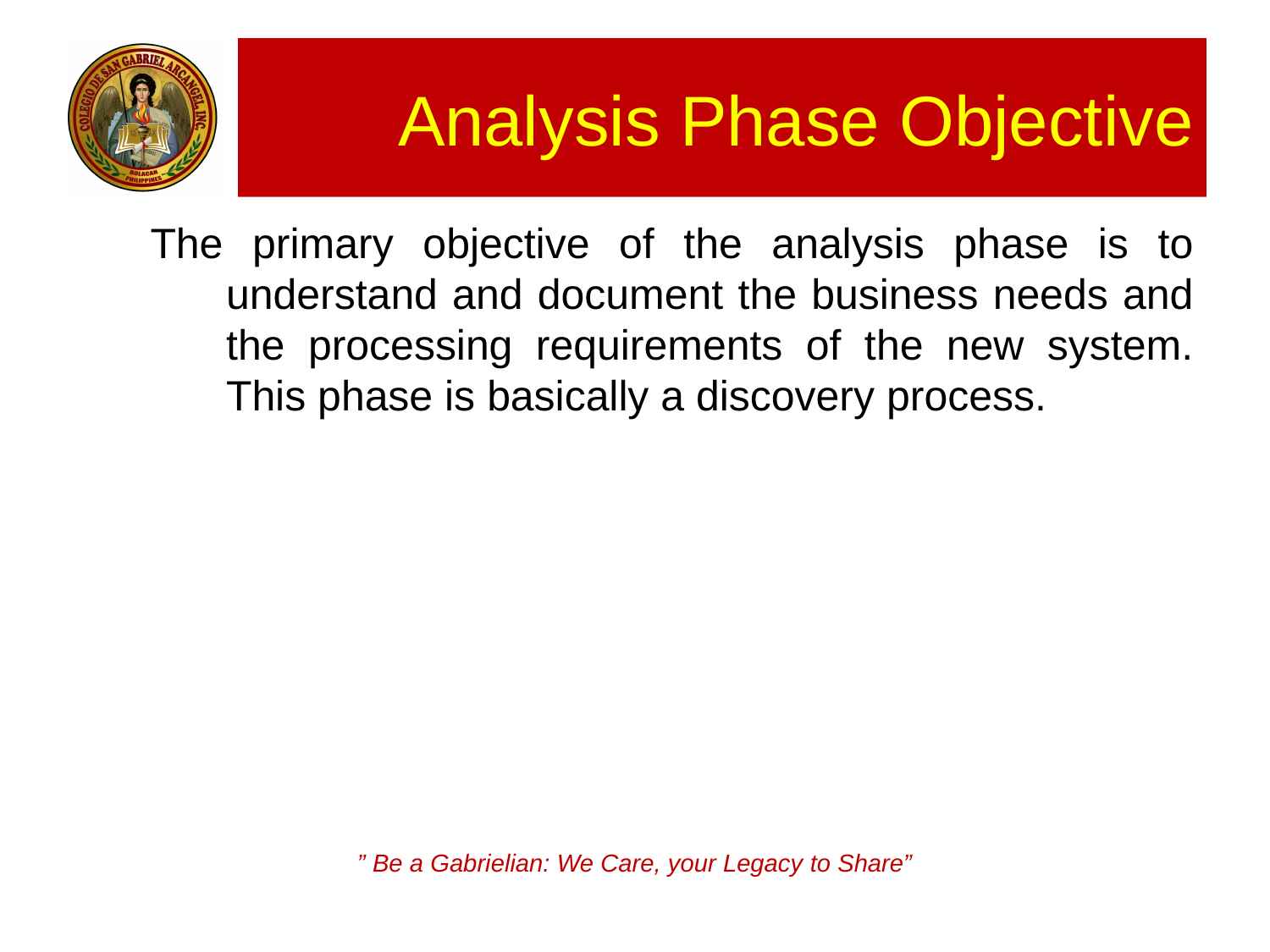

# Analysis Phase Objective
The primary objective of the analysis phase is to understand and document the business needs and the processing requirements of the new system. This phase is basically a discovery process.